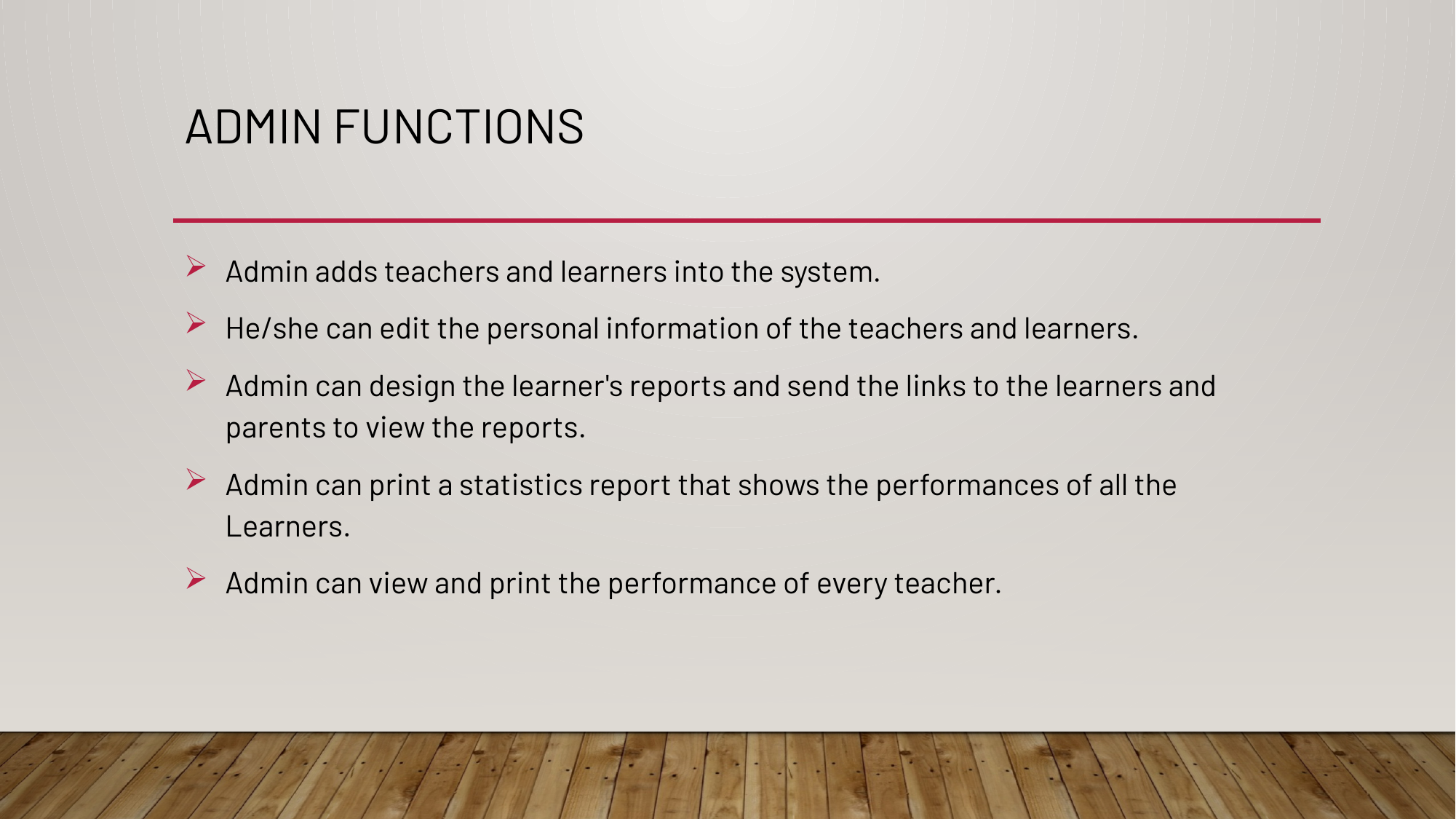

# Admin Functions
Admin adds teachers and learners into the system.
He/she can edit the personal information of the teachers and learners.
Admin can design the learner's reports and send the links to the learners and parents to view the reports.
Admin can print a statistics report that shows the performances of all the Learners.
Admin can view and print the performance of every teacher.